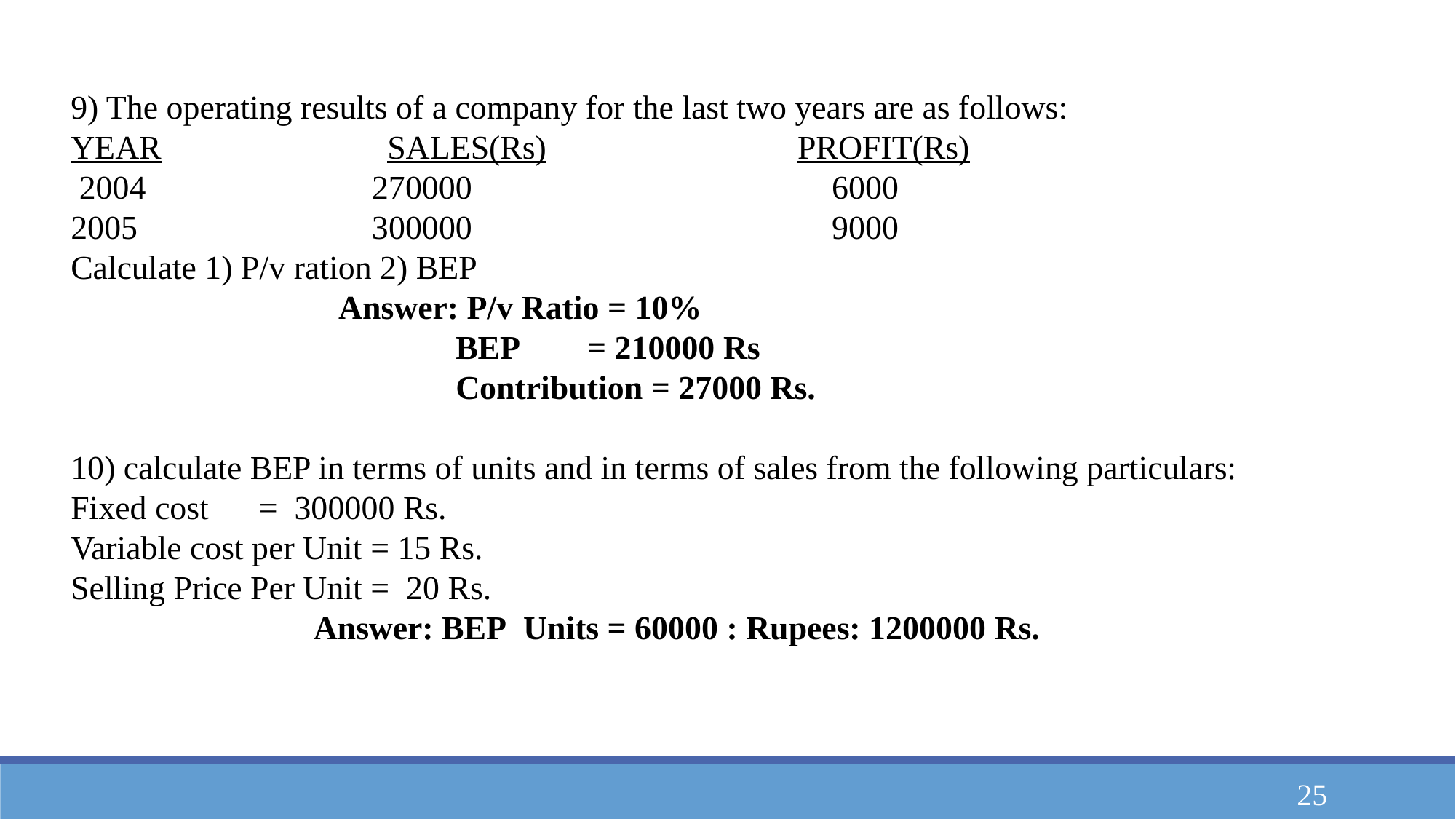

9) The operating results of a company for the last two years are as follows:
YEAR                           SALES(Rs)                              PROFIT(Rs)
 2004                           270000                                           6000
2005                            300000                                           9000
Calculate 1) P/v ration 2) BEP
                                Answer: P/v Ratio = 10%
                                              BEP        = 210000 Rs
                                              Contribution = 27000 Rs.

10) calculate BEP in terms of units and in terms of sales from the following particulars:
Fixed cost      =  300000 Rs.
Variable cost per Unit = 15 Rs.
Selling Price Per Unit =  20 Rs.
                             Answer: BEP  Units = 60000 : Rupees: 1200000 Rs.

25